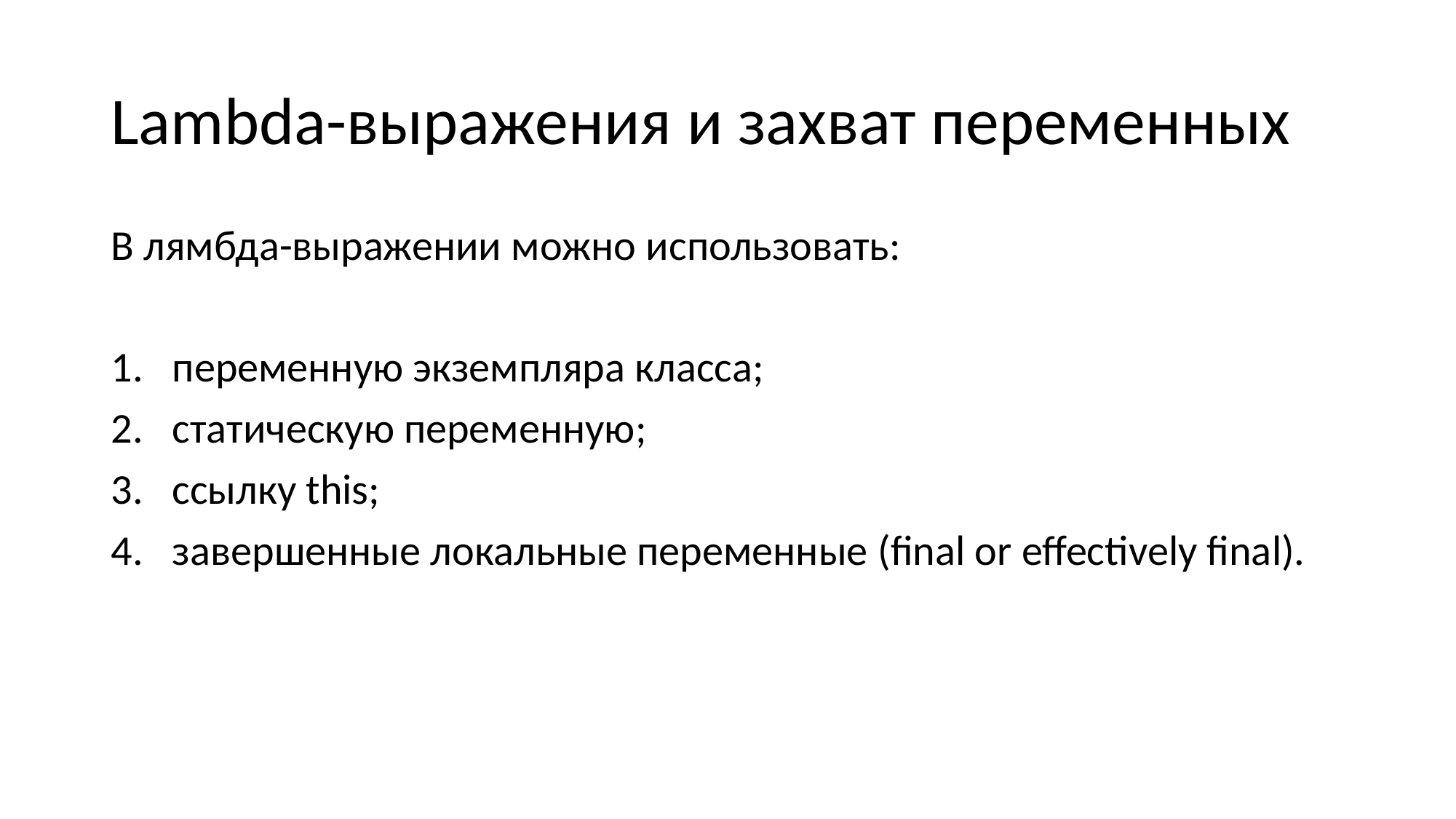

# Lambda-выражения и захват переменных
В лямбда-выражении можно использовать:

переменную экземпляра класса;
статическую переменную;
ссылку this;
завершенные локальные переменные (final or effectively final).